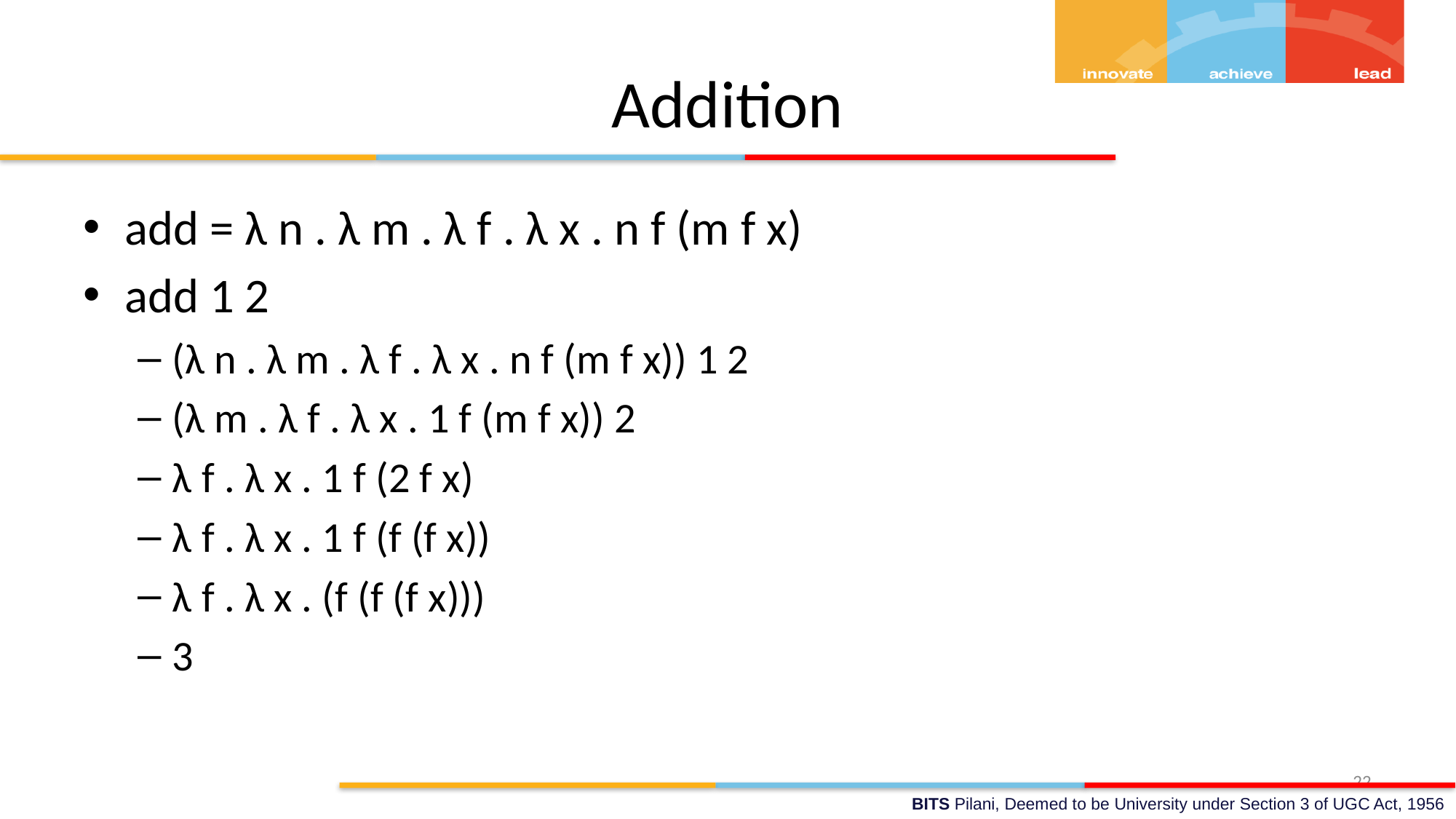

# Addition
add = λ n . λ m . λ f . λ x . n f (m f x)
add 1 2
(λ n . λ m . λ f . λ x . n f (m f x)) 1 2
(λ m . λ f . λ x . 1 f (m f x)) 2
λ f . λ x . 1 f (2 f x)
λ f . λ x . 1 f (f (f x))
λ f . λ x . (f (f (f x)))
3

22